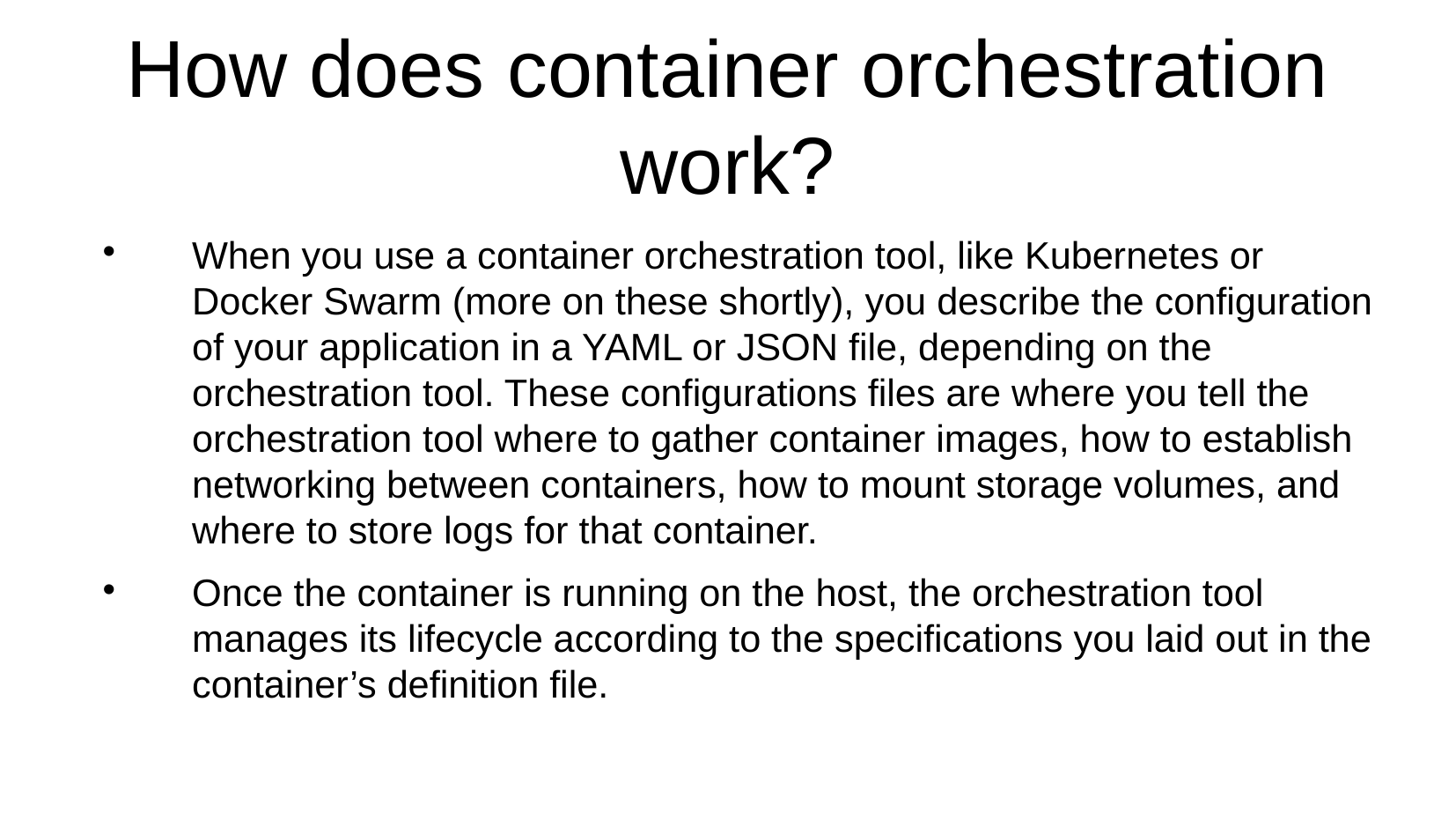

How does container orchestration work?
When you use a container orchestration tool, like Kubernetes or Docker Swarm (more on these shortly), you describe the configuration of your application in a YAML or JSON file, depending on the orchestration tool. These configurations files are where you tell the orchestration tool where to gather container images, how to establish networking between containers, how to mount storage volumes, and where to store logs for that container.
Once the container is running on the host, the orchestration tool manages its lifecycle according to the specifications you laid out in the container’s definition file.